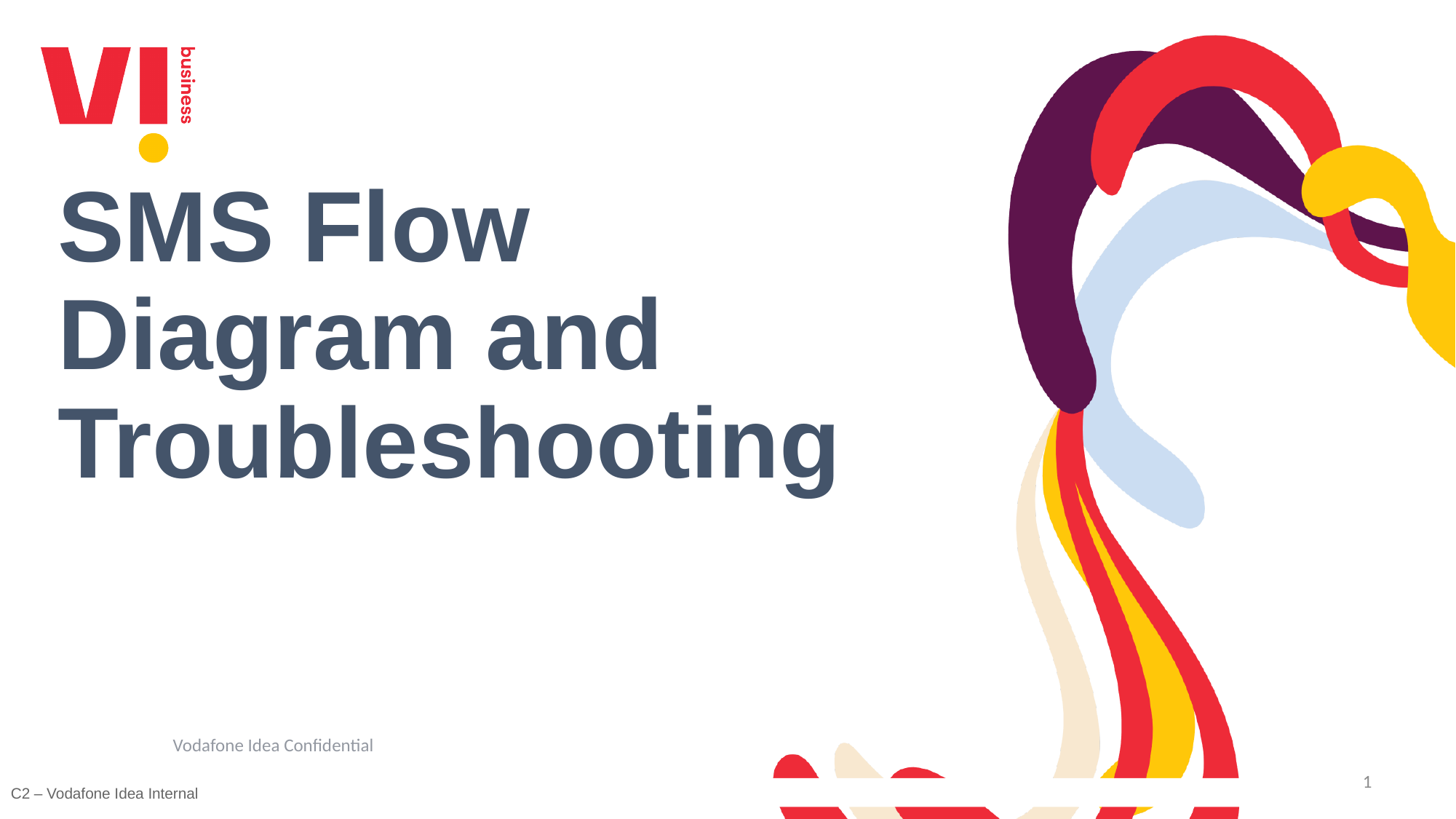

# SMS Flow Diagram and Troubleshooting
Vodafone Idea Confidential
1